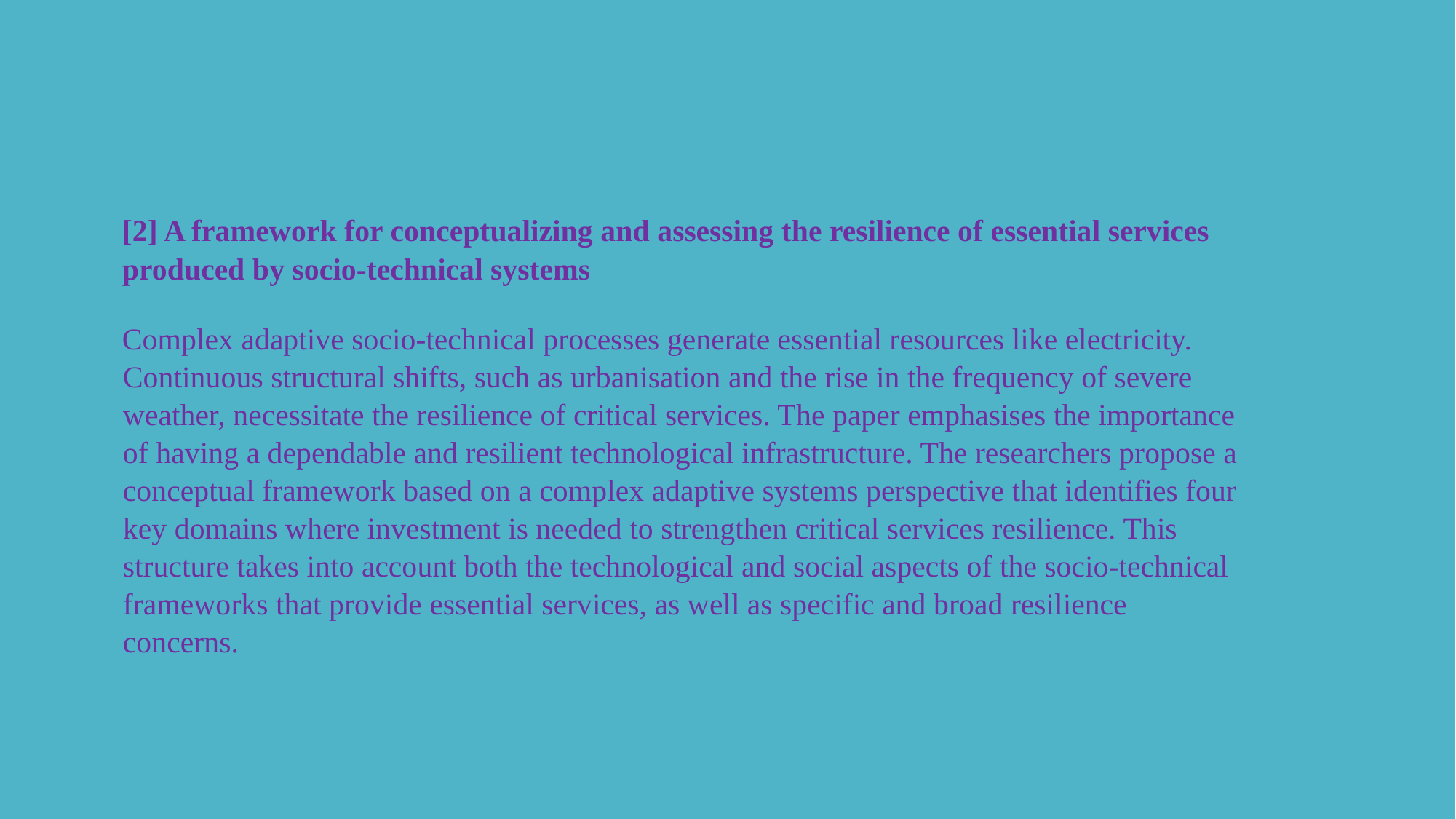

[2] A framework for conceptualizing and assessing the resilience of essential services produced by socio-technical systems
Complex adaptive socio-technical processes generate essential resources like electricity. Continuous structural shifts, such as urbanisation and the rise in the frequency of severe weather, necessitate the resilience of critical services. The paper emphasises the importance of having a dependable and resilient technological infrastructure. The researchers propose a conceptual framework based on a complex adaptive systems perspective that identifies four key domains where investment is needed to strengthen critical services resilience. This structure takes into account both the technological and social aspects of the socio-technical frameworks that provide essential services, as well as specific and broad resilience concerns.
#